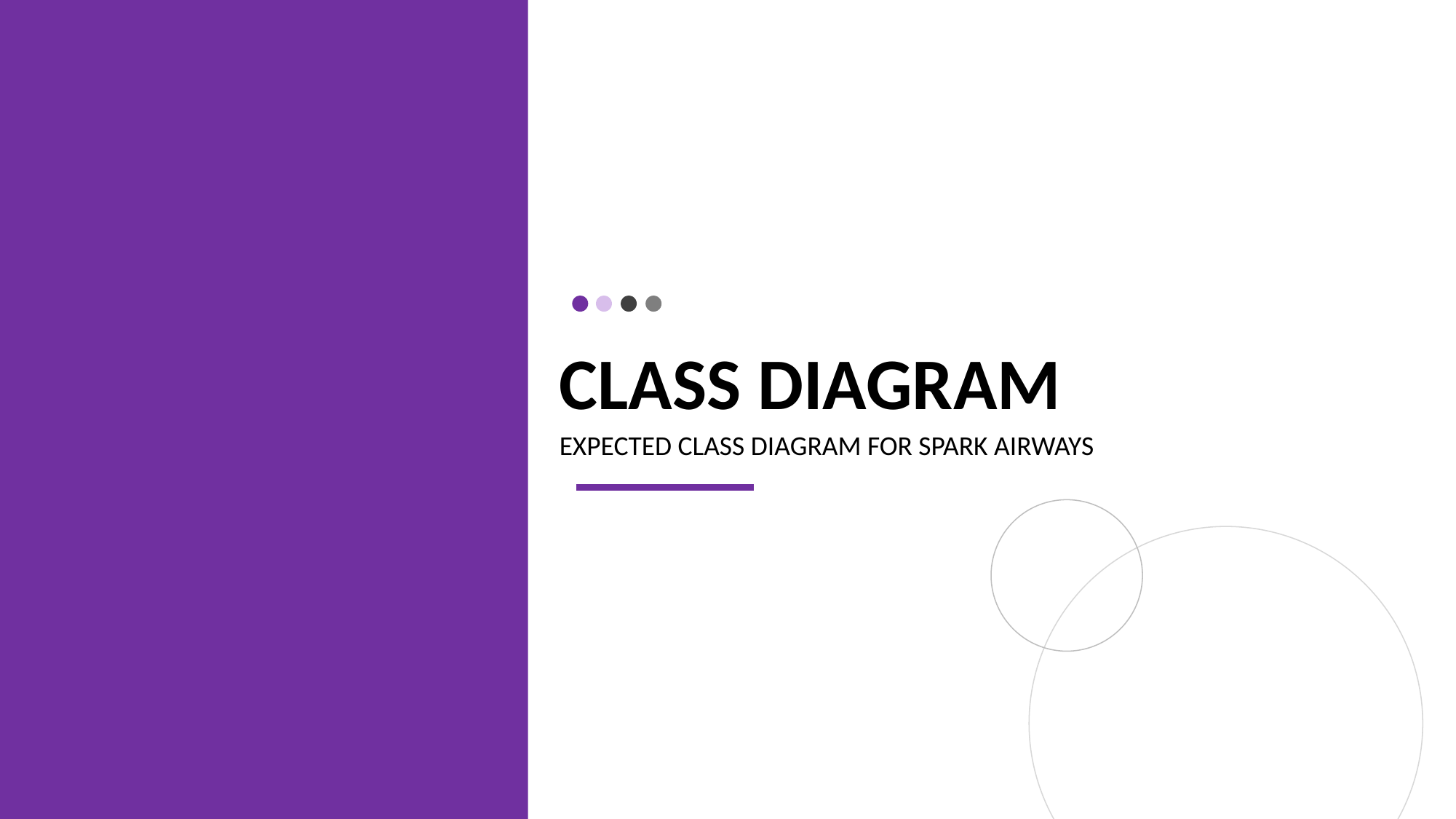

# CLASS DIAGRAM
EXPECTED CLASS DIAGRAM FOR SPARK AIRWAYS